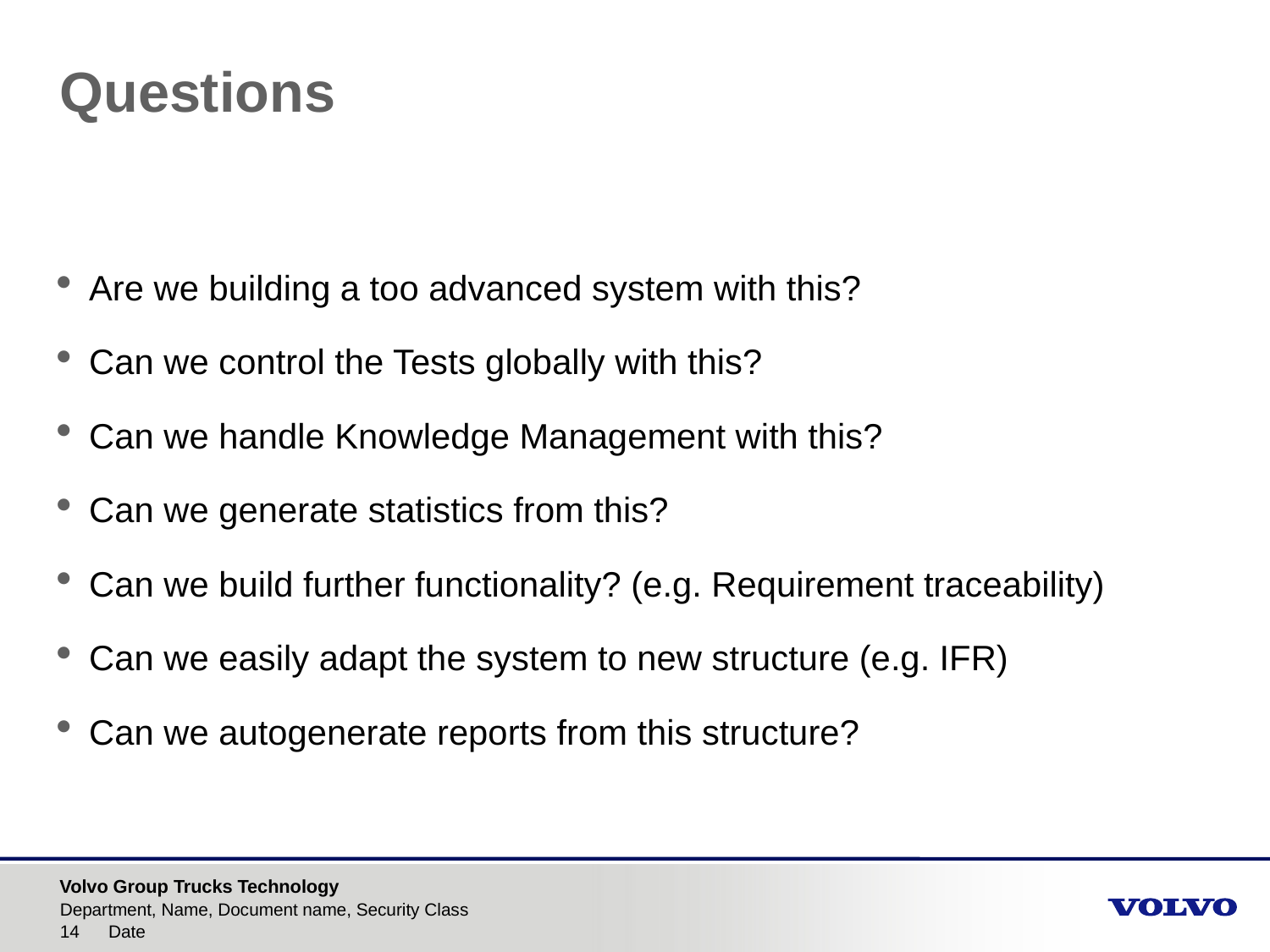

# Questions
Are we building a too advanced system with this?
Can we control the Tests globally with this?
Can we handle Knowledge Management with this?
Can we generate statistics from this?
Can we build further functionality? (e.g. Requirement traceability)
Can we easily adapt the system to new structure (e.g. IFR)
Can we autogenerate reports from this structure?
Department, Name, Document name, Security Class
Date
14